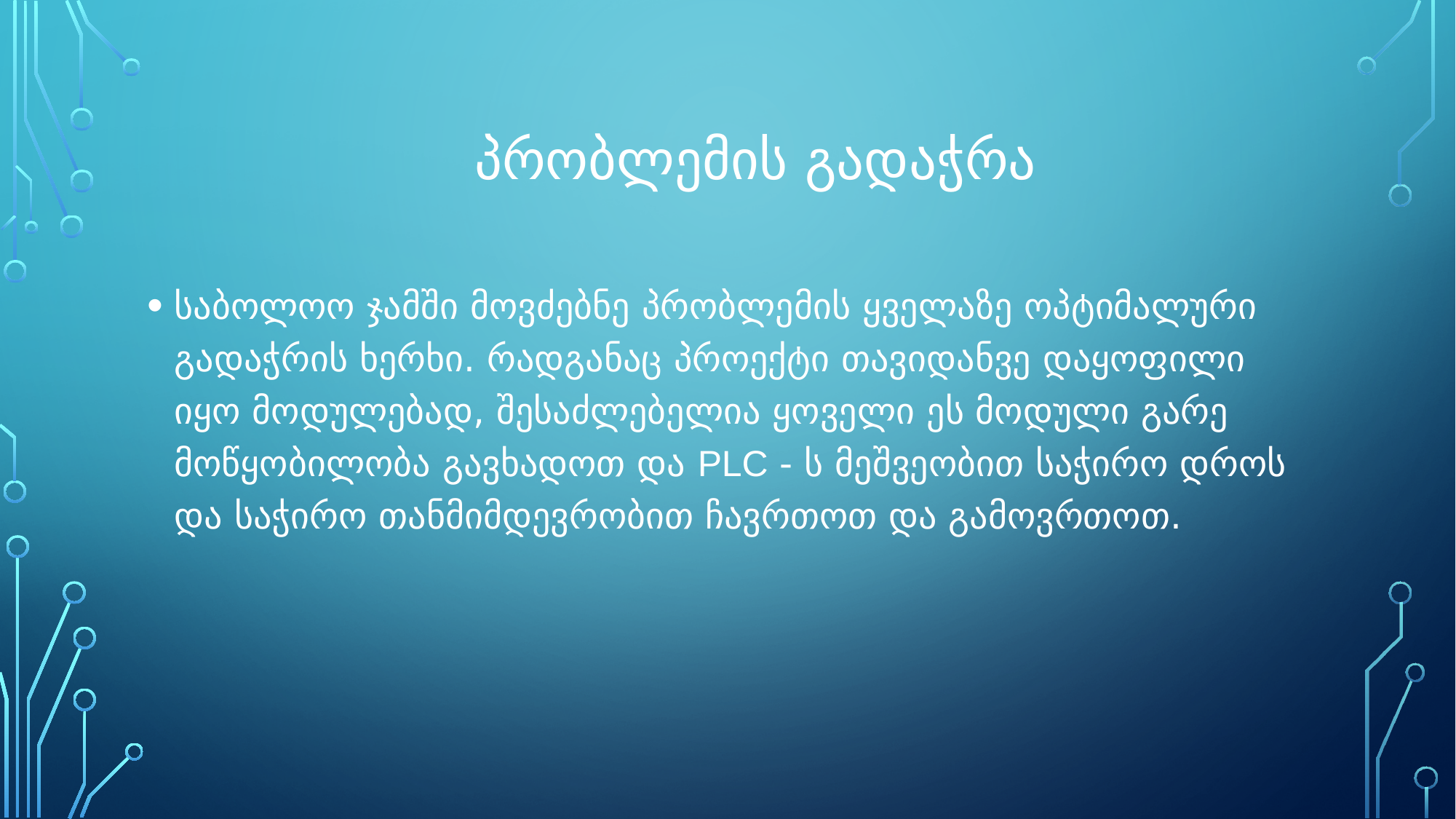

# პრობლემის გადაჭრა
საბოლოო ჯამში მოვძებნე პრობლემის ყველაზე ოპტიმალური გადაჭრის ხერხი. რადგანაც პროექტი თავიდანვე დაყოფილი იყო მოდულებად, შესაძლებელია ყოველი ეს მოდული გარე მოწყობილობა გავხადოთ და PLC - ს მეშვეობით საჭირო დროს და საჭირო თანმიმდევრობით ჩავრთოთ და გამოვრთოთ.